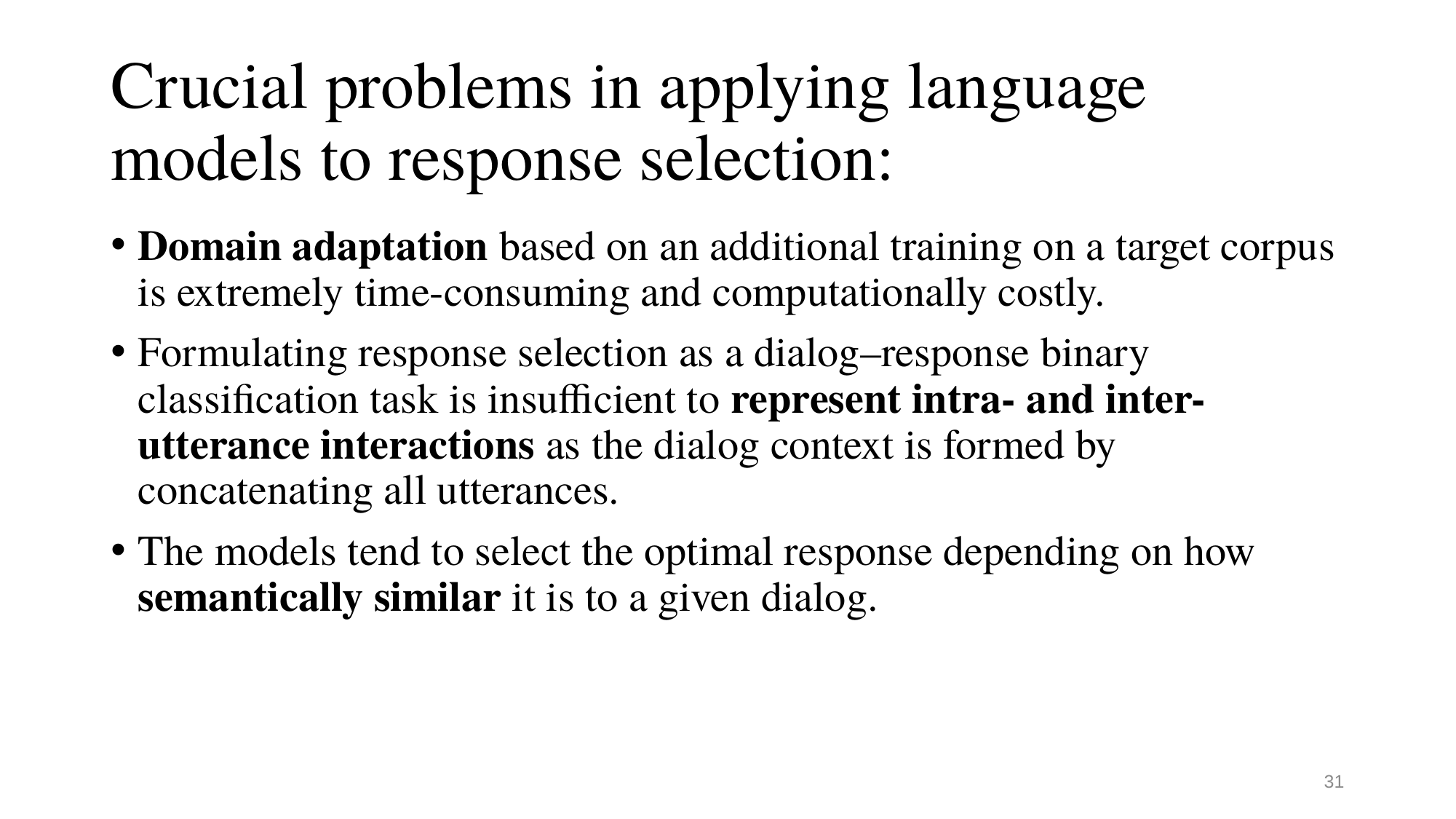

# Crucial problems in applying language models to response selection:
Domain adaptation based on an additional training on a target corpus is extremely time-consuming and computationally costly.
Formulating response selection as a dialog–response binary classification task is insufficient to represent intra- and inter-utterance interactions as the dialog context is formed by concatenating all utterances.
The models tend to select the optimal response depending on how semantically similar it is to a given dialog.

31